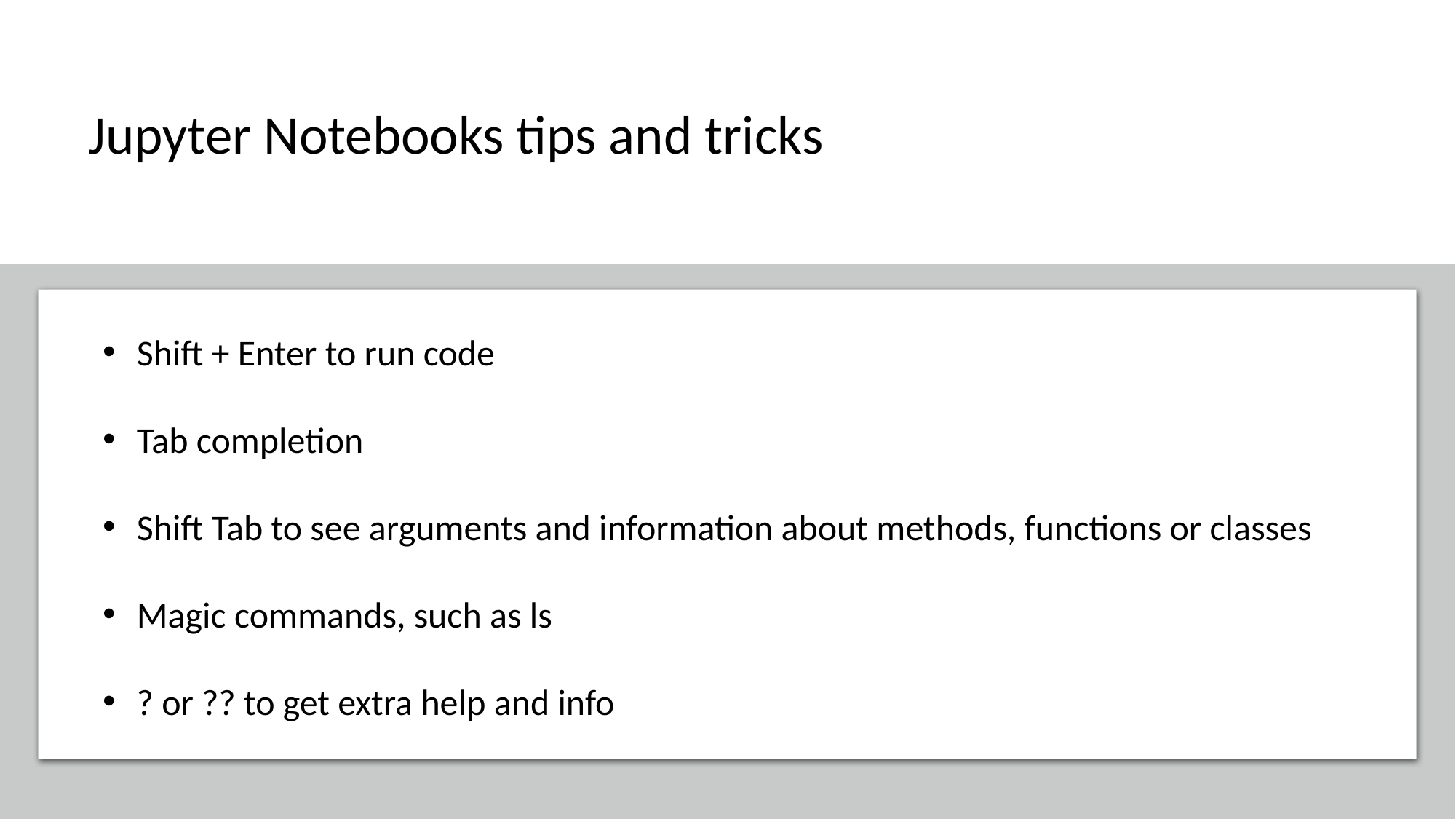

# Jupyter Notebooks tips and tricks

Shift + Enter to run code

Tab completion

Shift Tab to see arguments and information about methods, functions or classes

Magic commands, such as ls

? or ?? to get extra help and info